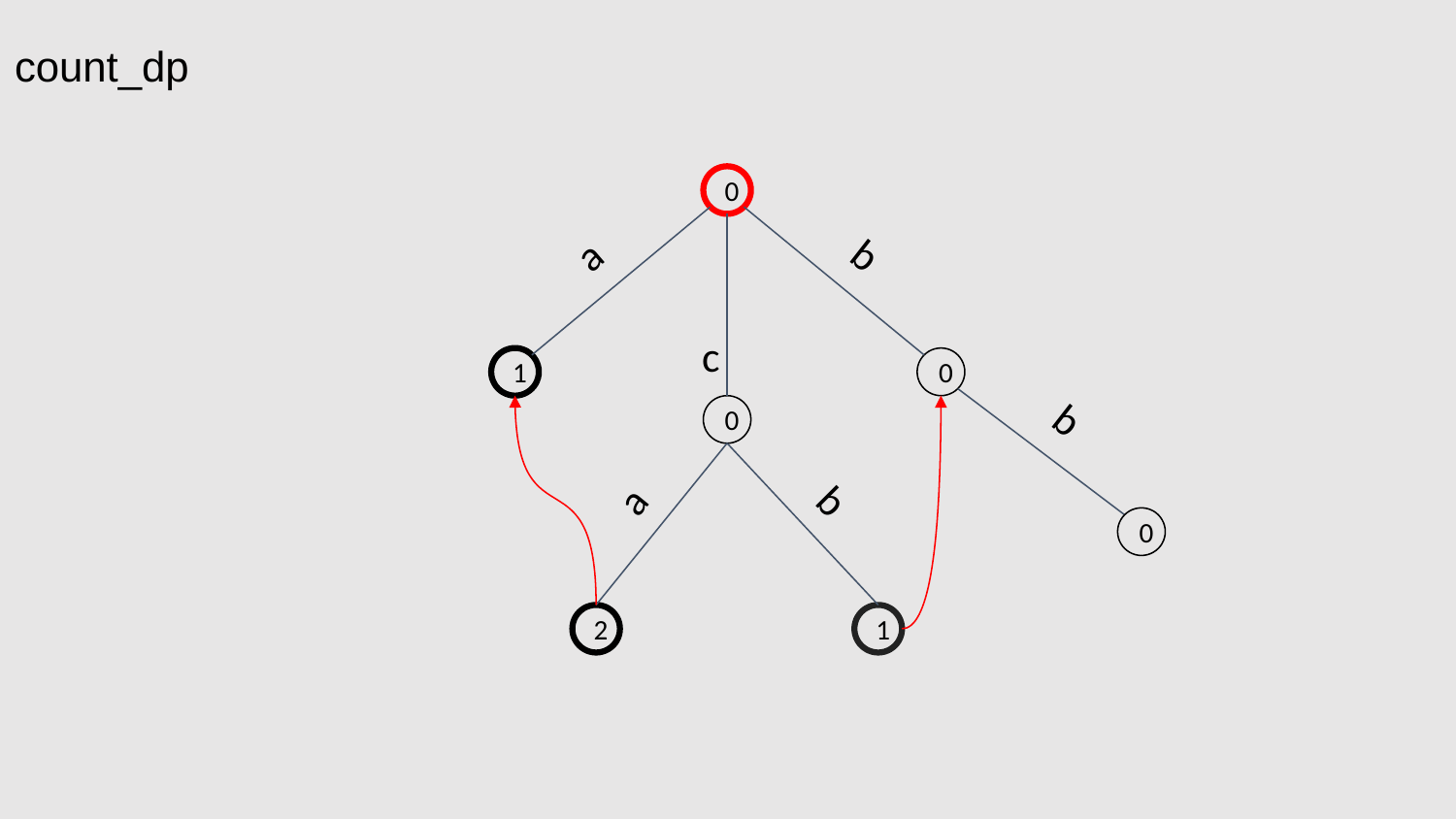

count_dp
0
b
a
c
1
0
b
0
a
b
0
2
1